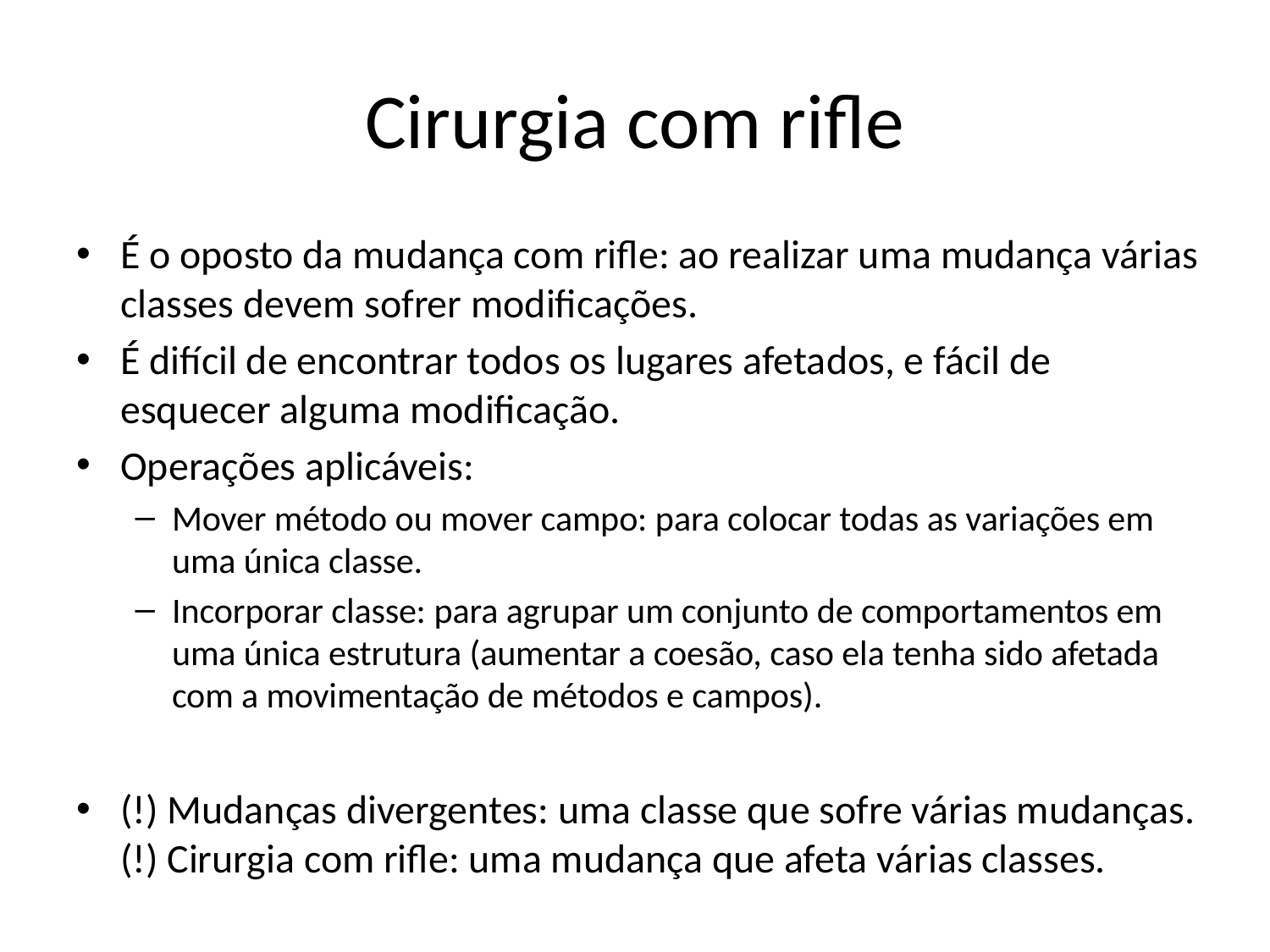

# Cirurgia com rifle
É o oposto da mudança com rifle: ao realizar uma mudança várias classes devem sofrer modificações.
É difícil de encontrar todos os lugares afetados, e fácil de esquecer alguma modificação.
Operações aplicáveis:
Mover método ou mover campo: para colocar todas as variações em uma única classe.
Incorporar classe: para agrupar um conjunto de comportamentos em uma única estrutura (aumentar a coesão, caso ela tenha sido afetada com a movimentação de métodos e campos).

(!) Mudanças divergentes: uma classe que sofre várias mudanças.
(!) Cirurgia com rifle: uma mudança que afeta várias classes.